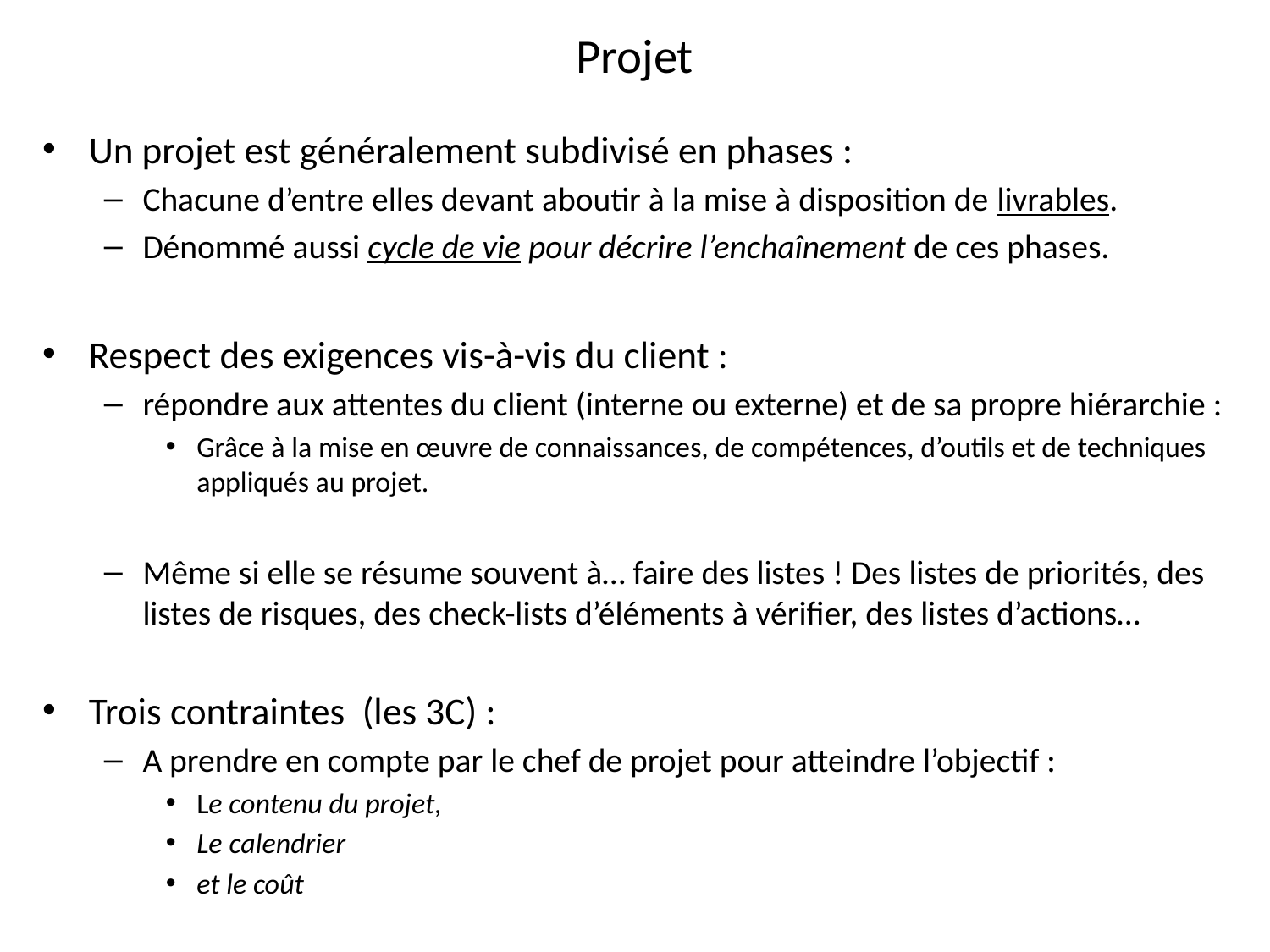

# Projet
Un projet est généralement subdivisé en phases :
Chacune d’entre elles devant aboutir à la mise à disposition de livrables.
Dénommé aussi cycle de vie pour décrire l’enchaînement de ces phases.

Respect des exigences vis-à-vis du client :
répondre aux attentes du client (interne ou externe) et de sa propre hiérarchie :
Grâce à la mise en œuvre de connaissances, de compétences, d’outils et de techniques appliqués au projet.

Même si elle se résume souvent à… faire des listes ! Des listes de priorités, des listes de risques, des check-lists d’éléments à vérifier, des listes d’actions…

Trois contraintes  (les 3C) :
A prendre en compte par le chef de projet pour atteindre l’objectif :
Le contenu du projet,
Le calendrier
et le coût